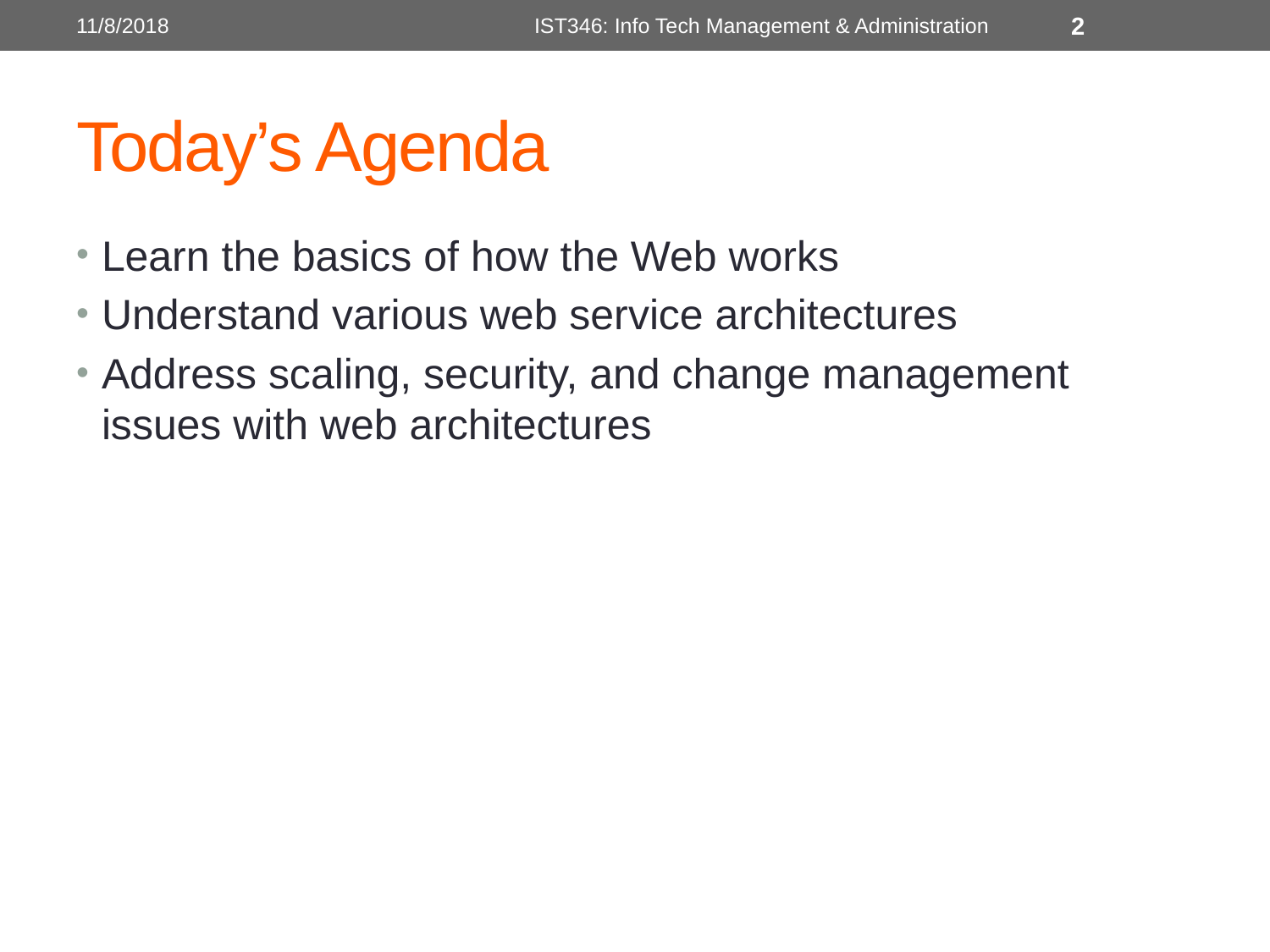

11/8/2018
IST346: Info Tech Management & Administration
2
# Today’s Agenda
Learn the basics of how the Web works
Understand various web service architectures
Address scaling, security, and change management issues with web architectures